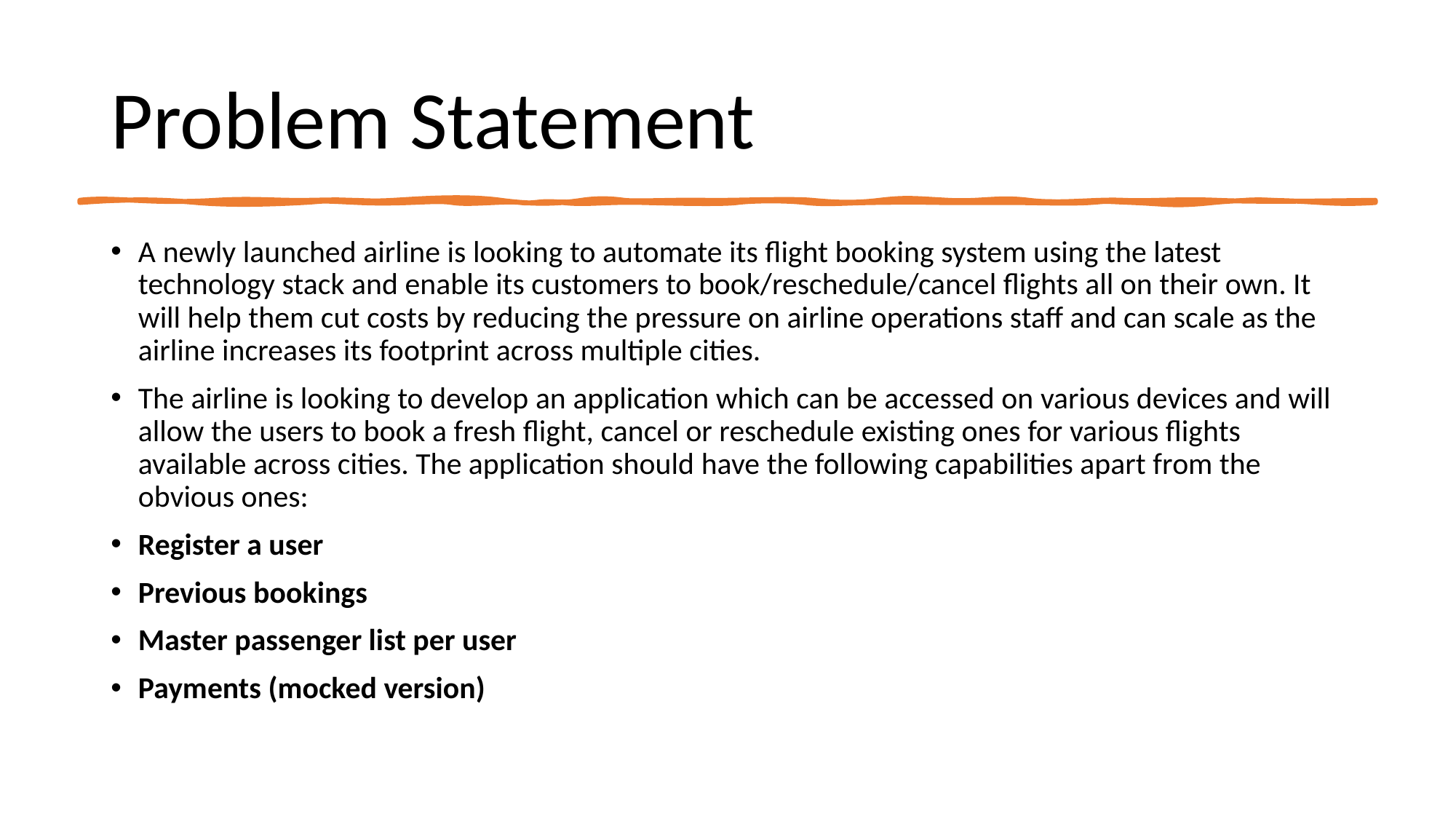

# Problem Statement

A newly launched airline is looking to automate its flight booking system using the latest technology stack and enable its customers to book/reschedule/cancel flights all on their own. It will help them cut costs by reducing the pressure on airline operations staff and can scale as the airline increases its footprint across multiple cities.
The airline is looking to develop an application which can be accessed on various devices and will allow the users to book a fresh flight, cancel or reschedule existing ones for various flights available across cities. The application should have the following capabilities apart from the obvious ones:
Register a user
Previous bookings
Master passenger list per user
Payments (mocked version)